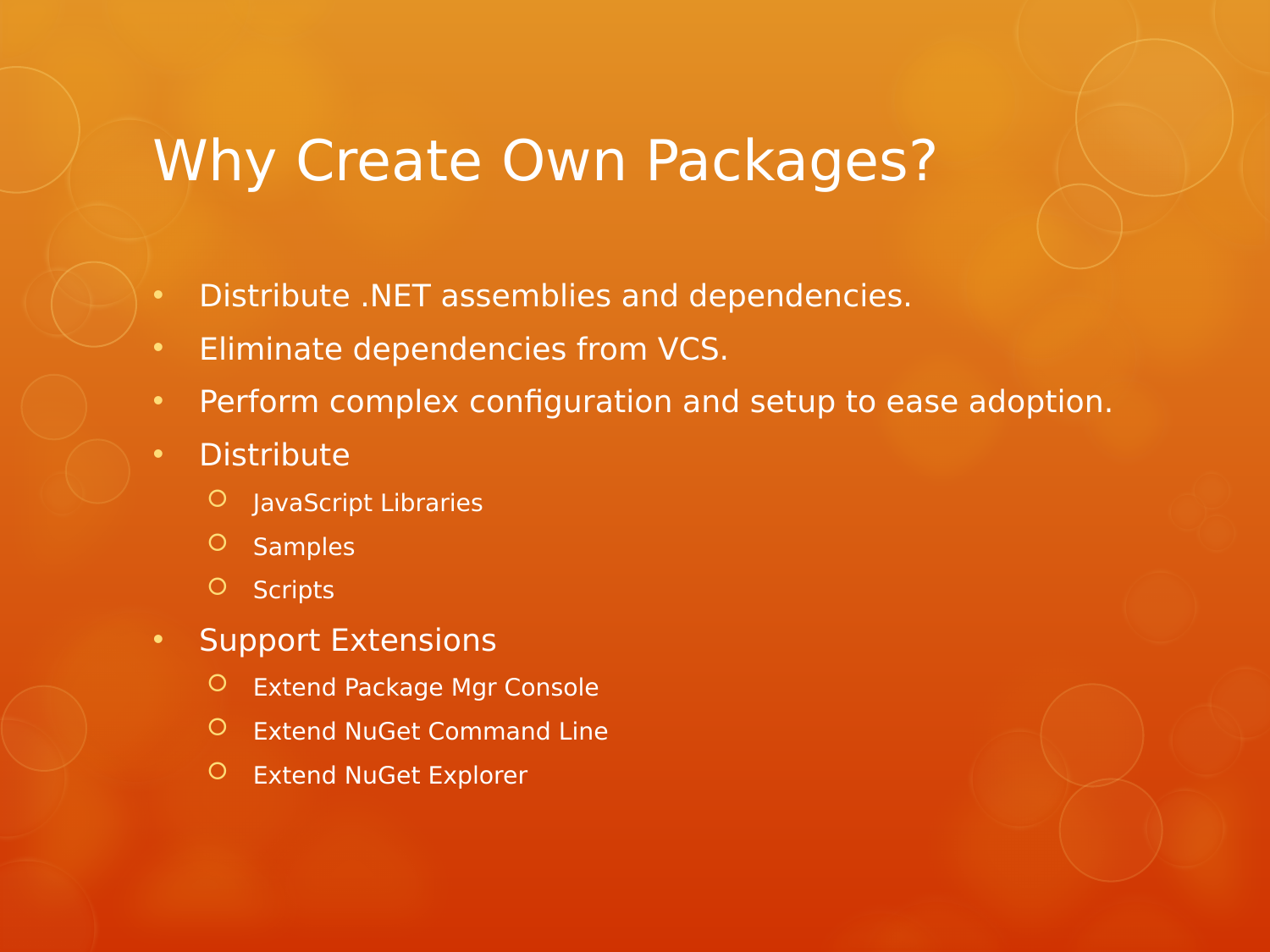

# Why Create Own Packages?
Distribute .NET assemblies and dependencies.
Eliminate dependencies from VCS.
Perform complex configuration and setup to ease adoption.
Distribute
JavaScript Libraries
Samples
Scripts
Support Extensions
Extend Package Mgr Console
Extend NuGet Command Line
Extend NuGet Explorer